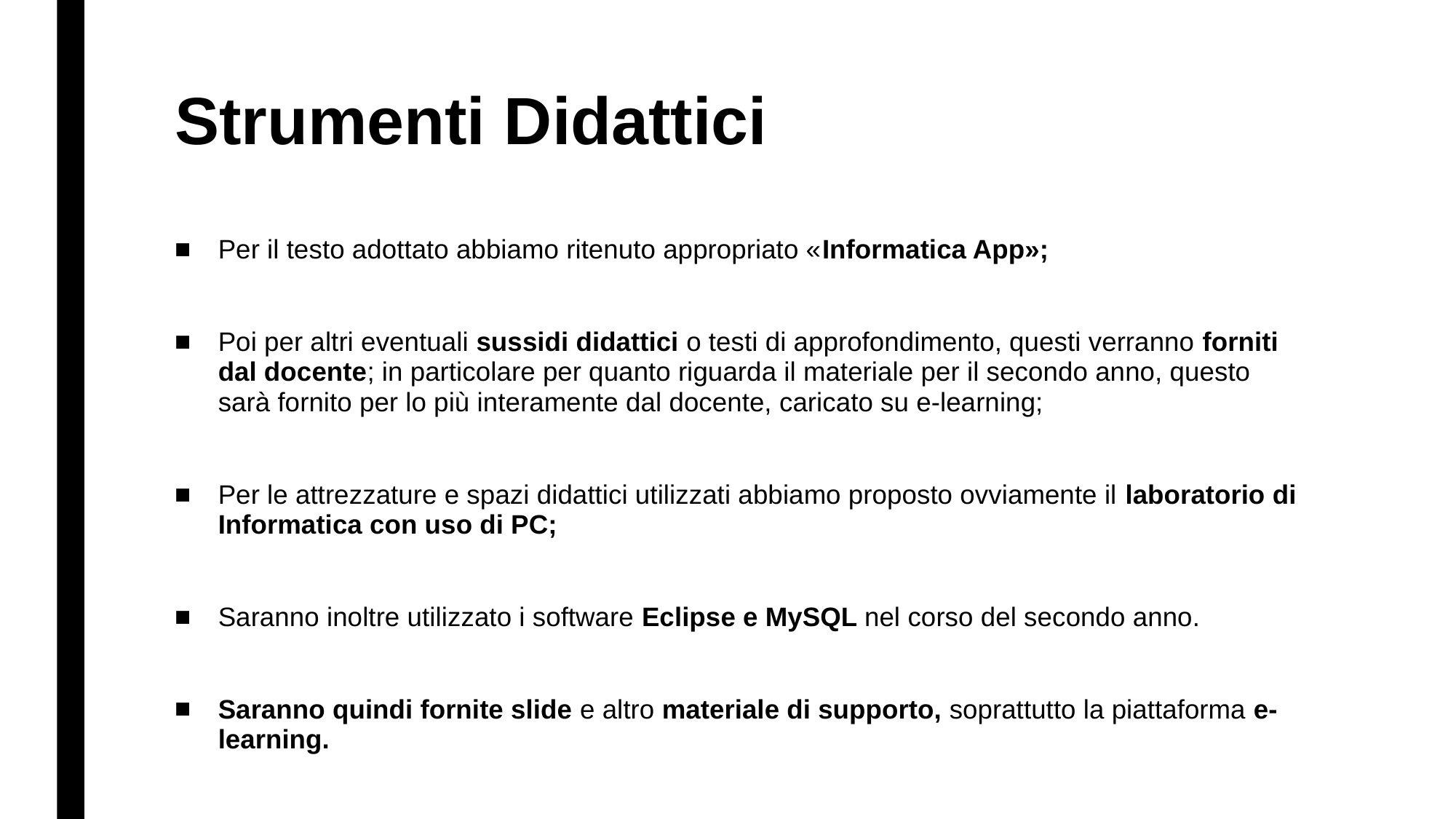

# Strumenti Didattici
Per il testo adottato abbiamo ritenuto appropriato «Informatica App»;

Poi per altri eventuali sussidi didattici o testi di approfondimento, questi verranno forniti dal docente; in particolare per quanto riguarda il materiale per il secondo anno, questo sarà fornito per lo più interamente dal docente, caricato su e-learning;

Per le attrezzature e spazi didattici utilizzati abbiamo proposto ovviamente il laboratorio di Informatica con uso di PC;

Saranno inoltre utilizzato i software Eclipse e MySQL nel corso del secondo anno.

Saranno quindi fornite slide e altro materiale di supporto, soprattutto la piattaforma e-learning.